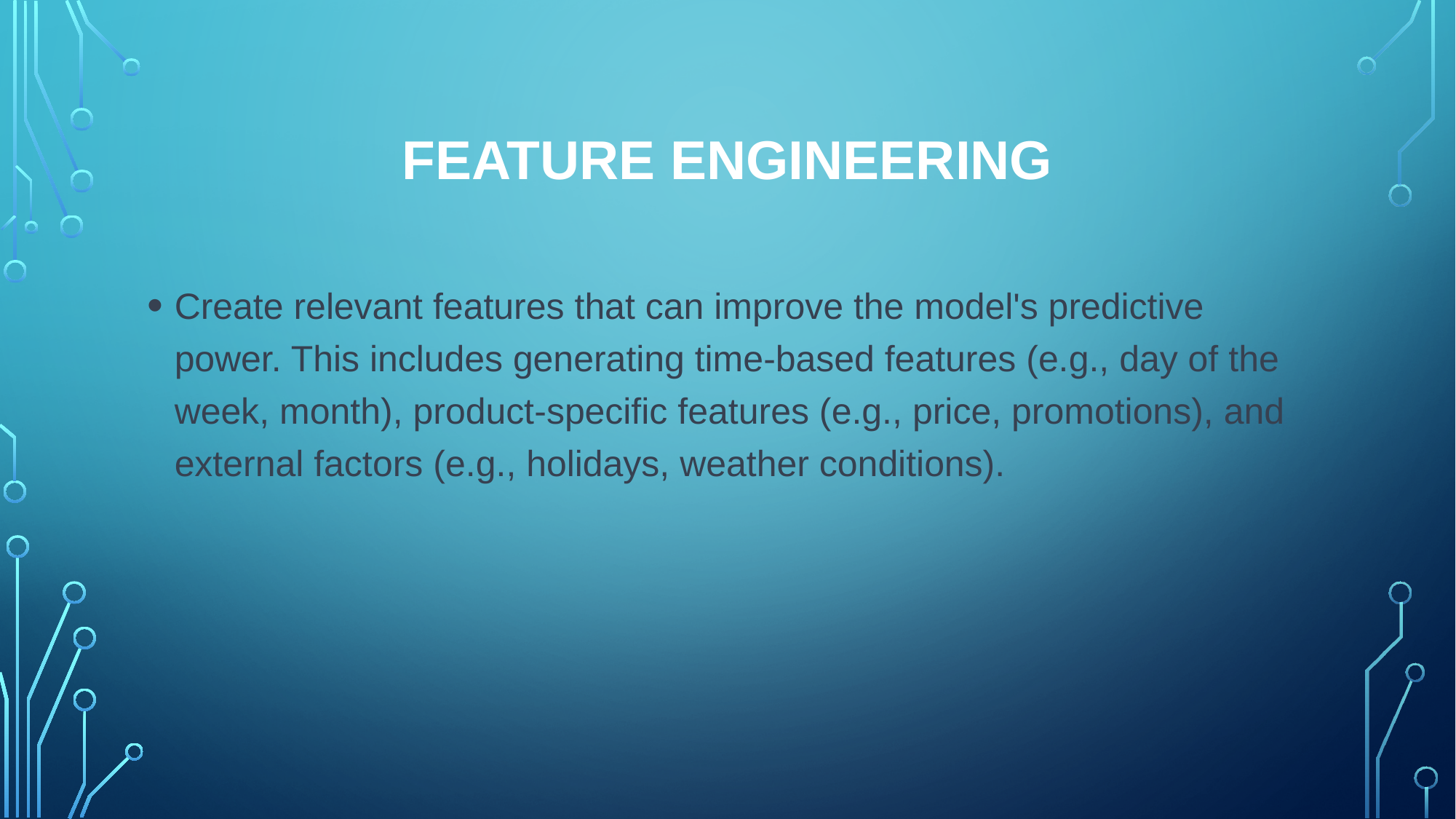

# Feature Engineering
Create relevant features that can improve the model's predictive power. This includes generating time-based features (e.g., day of the week, month), product-specific features (e.g., price, promotions), and external factors (e.g., holidays, weather conditions).